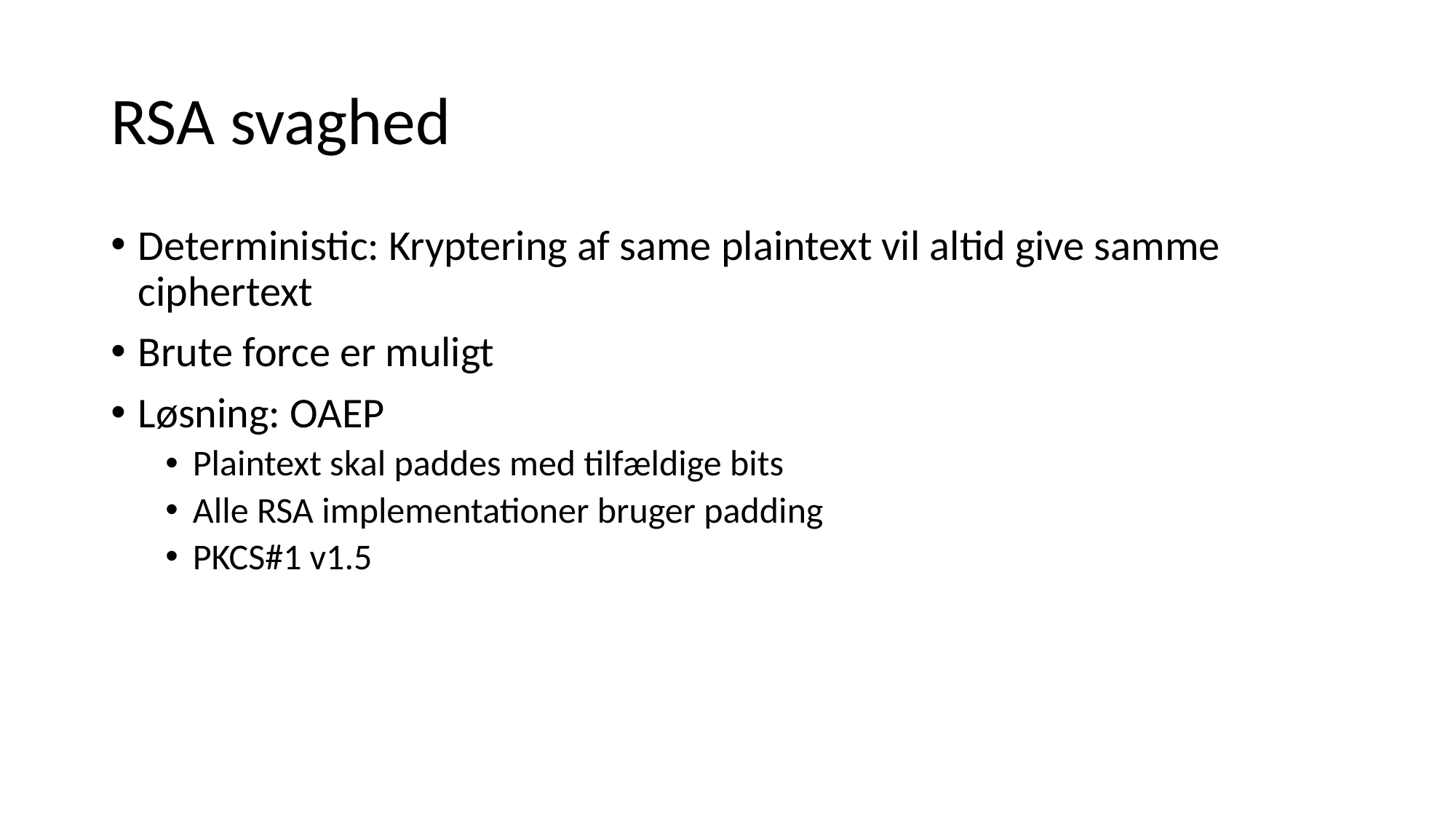

# RSA svaghed
Deterministic: Kryptering af same plaintext vil altid give samme ciphertext
Brute force er muligt
Løsning: OAEP
Plaintext skal paddes med tilfældige bits
Alle RSA implementationer bruger padding
PKCS#1 v1.5